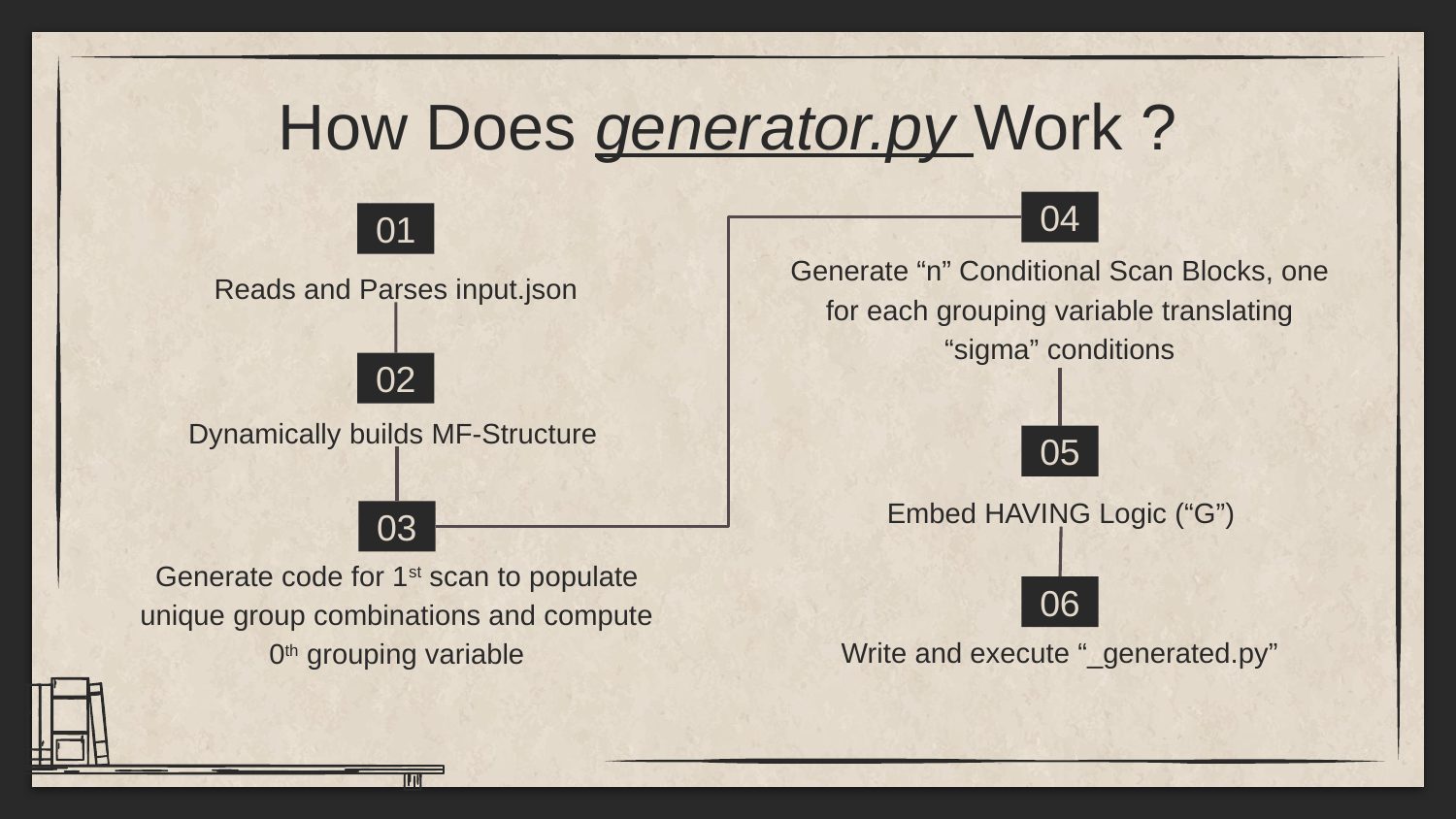

# How Does generator.py Work ?
04
01
Generate “n” Conditional Scan Blocks, one for each grouping variable translating “sigma” conditions
Reads and Parses input.json
02
Dynamically builds MF-Structure
05
Embed HAVING Logic (“G”)
03
Generate code for 1st scan to populate unique group combinations and compute 0th grouping variable

06
Write and execute “_generated.py”